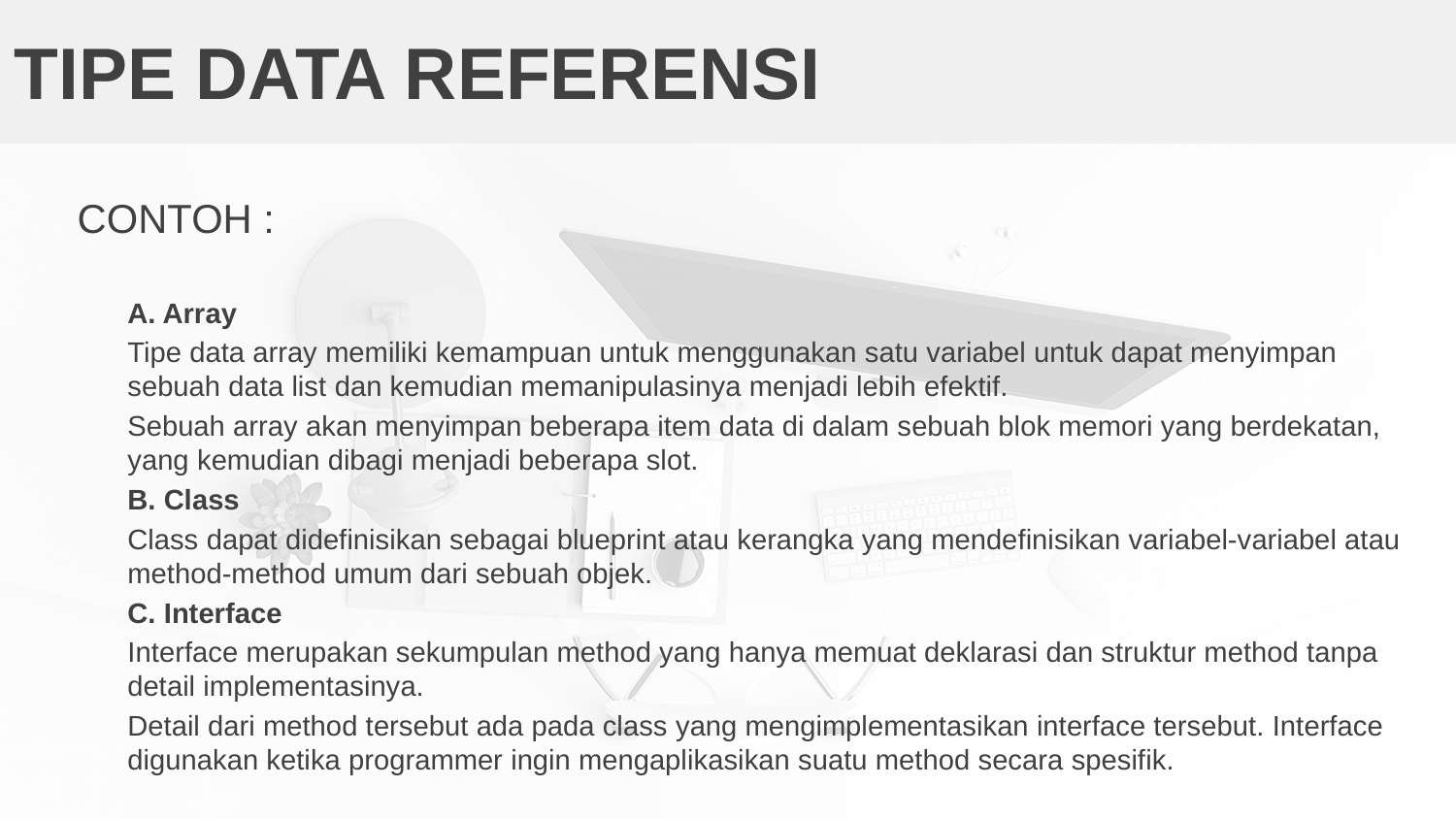

# TIPE DATA REFERENSI
CONTOH :
A. Array
Tipe data array memiliki kemampuan untuk menggunakan satu variabel untuk dapat menyimpan sebuah data list dan kemudian memanipulasinya menjadi lebih efektif.
Sebuah array akan menyimpan beberapa item data di dalam sebuah blok memori yang berdekatan, yang kemudian dibagi menjadi beberapa slot.
B. Class
Class dapat didefinisikan sebagai blueprint atau kerangka yang mendefinisikan variabel-variabel atau method-method umum dari sebuah objek.
C. Interface
Interface merupakan sekumpulan method yang hanya memuat deklarasi dan struktur method tanpa detail implementasinya.
Detail dari method tersebut ada pada class yang mengimplementasikan interface tersebut. Interface digunakan ketika programmer ingin mengaplikasikan suatu method secara spesifik.